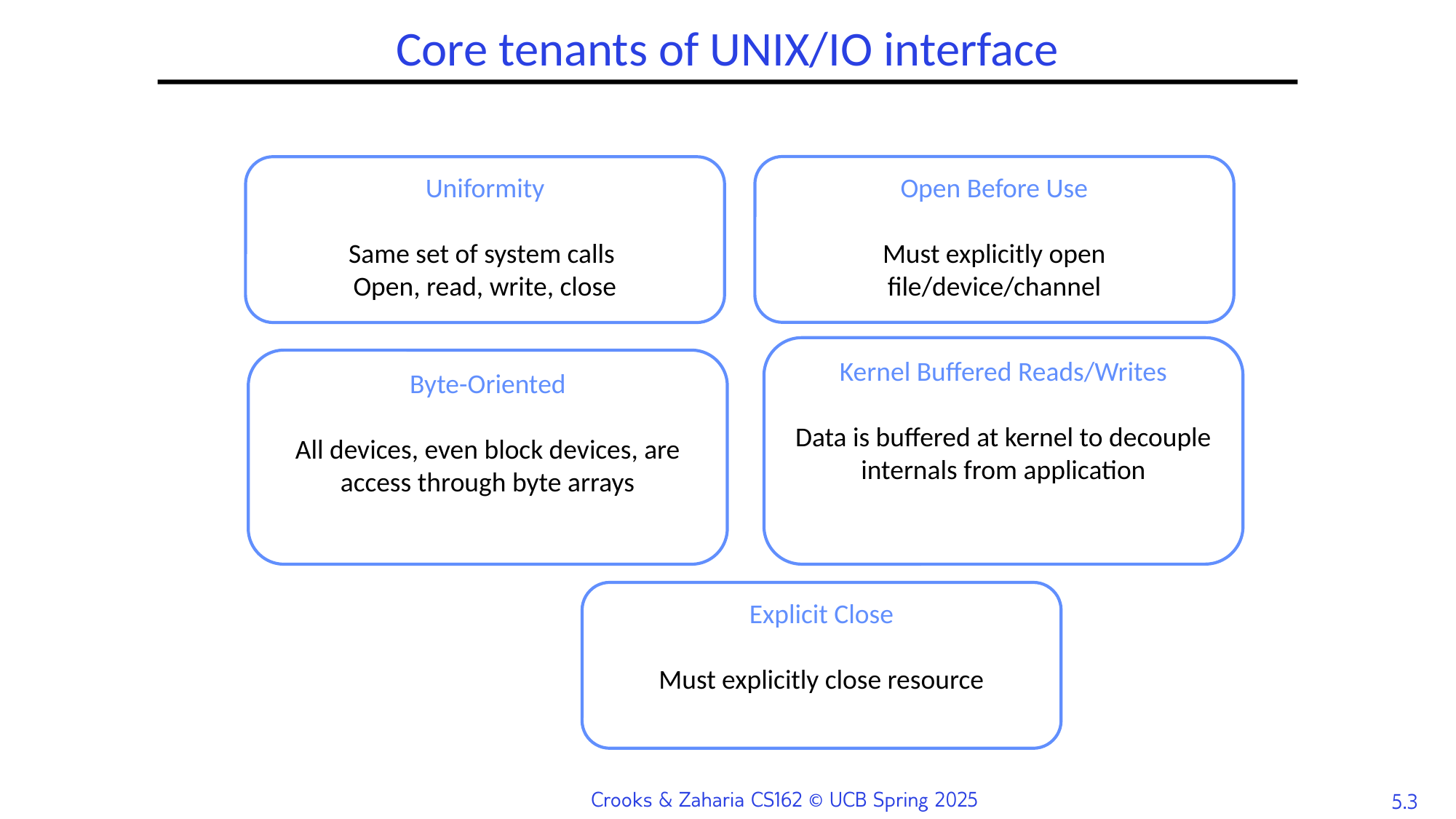

# Core tenants of UNIX/IO interface
Open Before Use

Must explicitly open file/device/channel
Uniformity

Same set of system calls
Open, read, write, close
Kernel Buffered Reads/Writes

Data is buffered at kernel to decouple internals from application
Byte-Oriented

All devices, even block devices, are access through byte arrays
Explicit Close

Must explicitly close resource